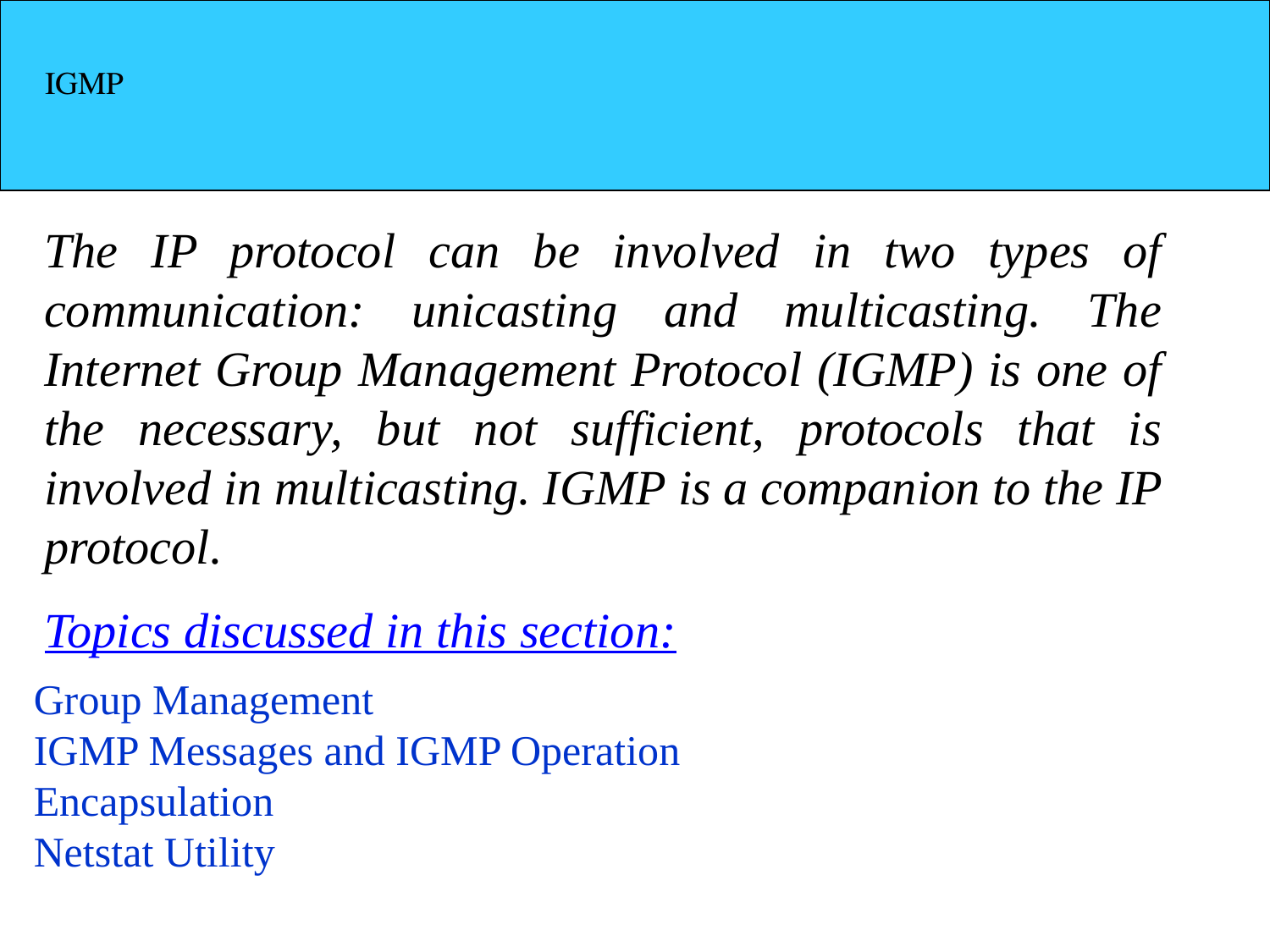

IGMP
The IP protocol can be involved in two types of communication: unicasting and multicasting. The Internet Group Management Protocol (IGMP) is one of the necessary, but not sufficient, protocols that is involved in multicasting. IGMP is a companion to the IP protocol.
Topics discussed in this section:
Group Management
IGMP Messages and IGMP Operation
Encapsulation
Netstat Utility